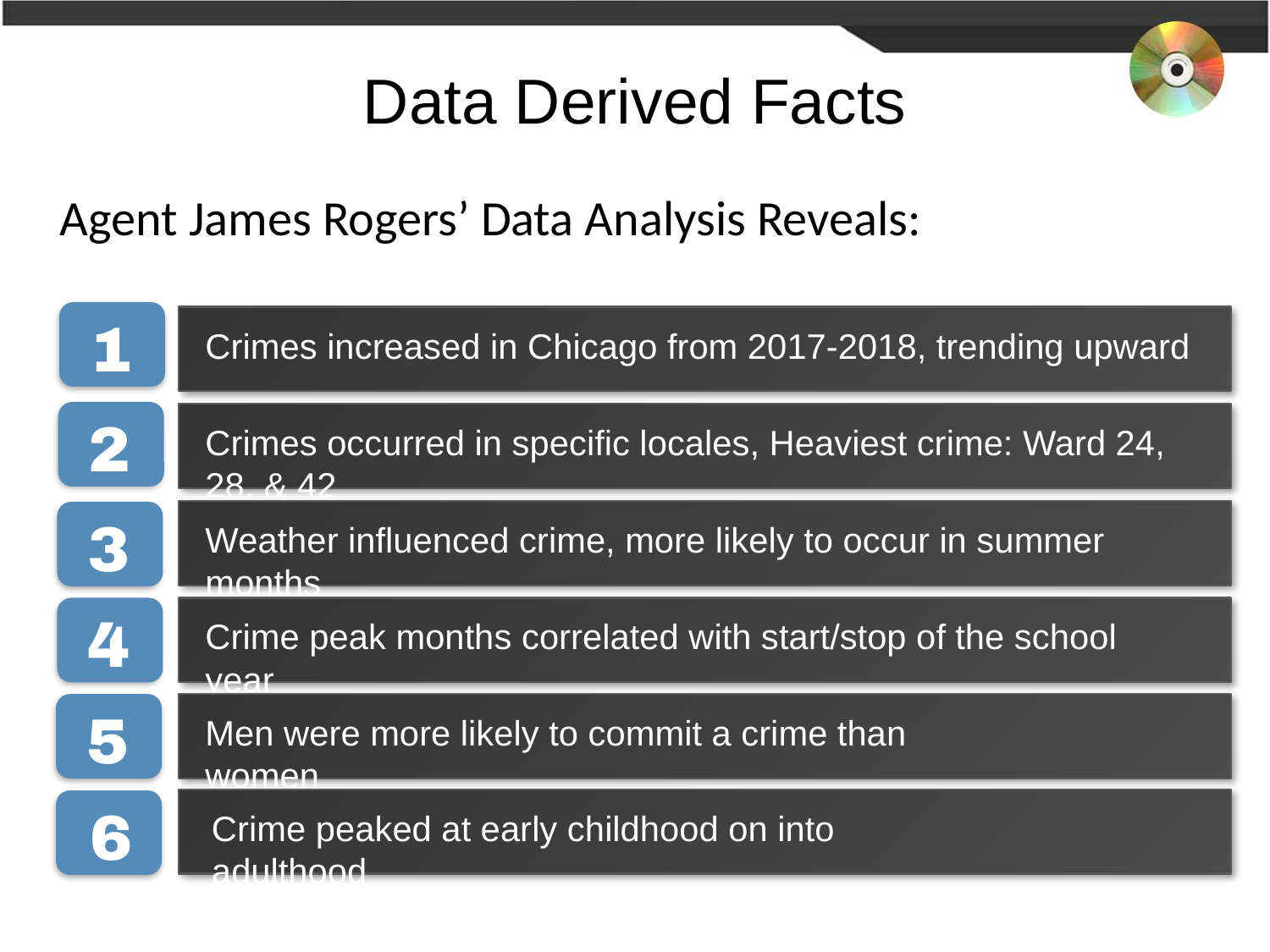

# Data Derived Facts
Agent James Rogers’ Data Analysis Reveals:

1

Crimes increased in Chicago from 2017-2018, trending upward

2

Crimes occurred in specific locales, Heaviest crime: Ward 24, 28, & 42

Weather influenced crime, more likely to occur in summer months

3

4

Crime peak months correlated with start/stop of the school year

5

Men were more likely to commit a crime than women

Crime peaked at early childhood on into adulthood

6